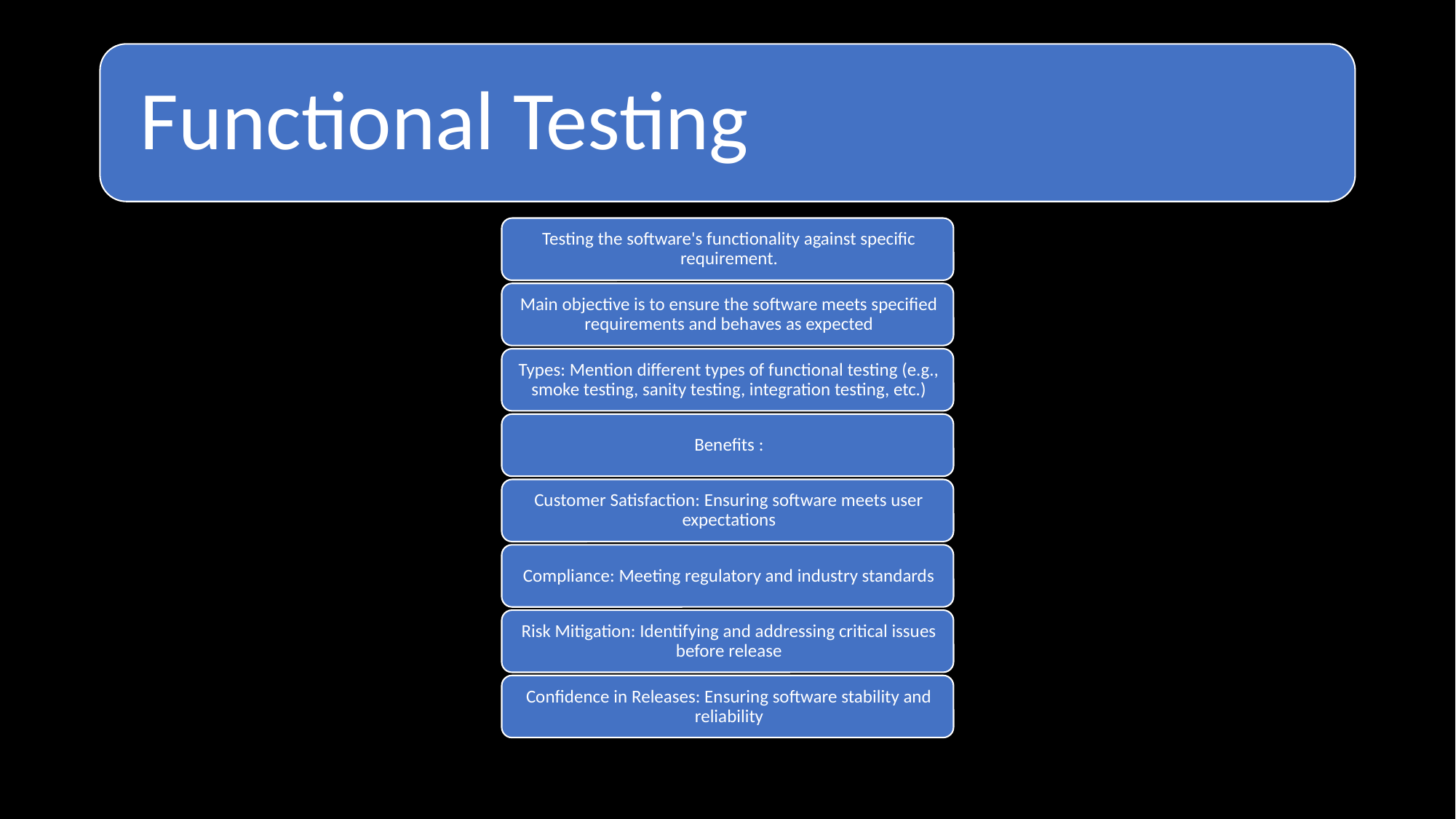

Functional Testing
Testing the software's functionality against specific requirement.
Main objective is to ensure the software meets specified requirements and behaves as expected
Types: Mention different types of functional testing (e.g., smoke testing, sanity testing, integration testing, etc.)
Benefits :
Customer Satisfaction: Ensuring software meets user expectations
Compliance: Meeting regulatory and industry standards
Risk Mitigation: Identifying and addressing critical issues before release
Confidence in Releases: Ensuring software stability and reliability